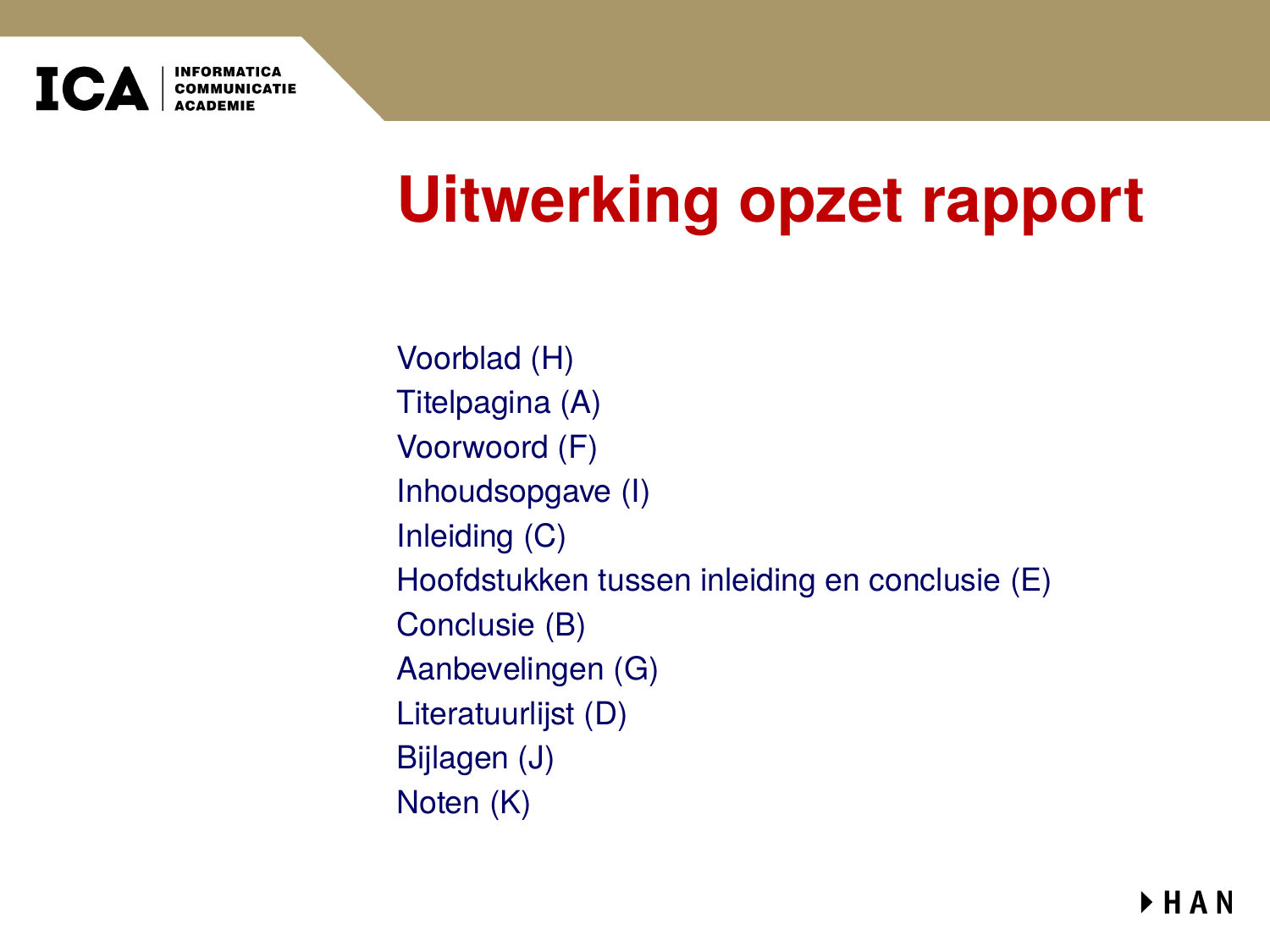

# Uitwerking opzet rapport

Voorblad (H)
Titelpagina (A)
Voorwoord (F)
Inhoudsopgave (I)
Inleiding (C)
Hoofdstukken tussen inleiding en conclusie (E)
Conclusie (B)
Aanbevelingen (G)
Literatuurlijst (D)
Bijlagen (J)
Noten (K)